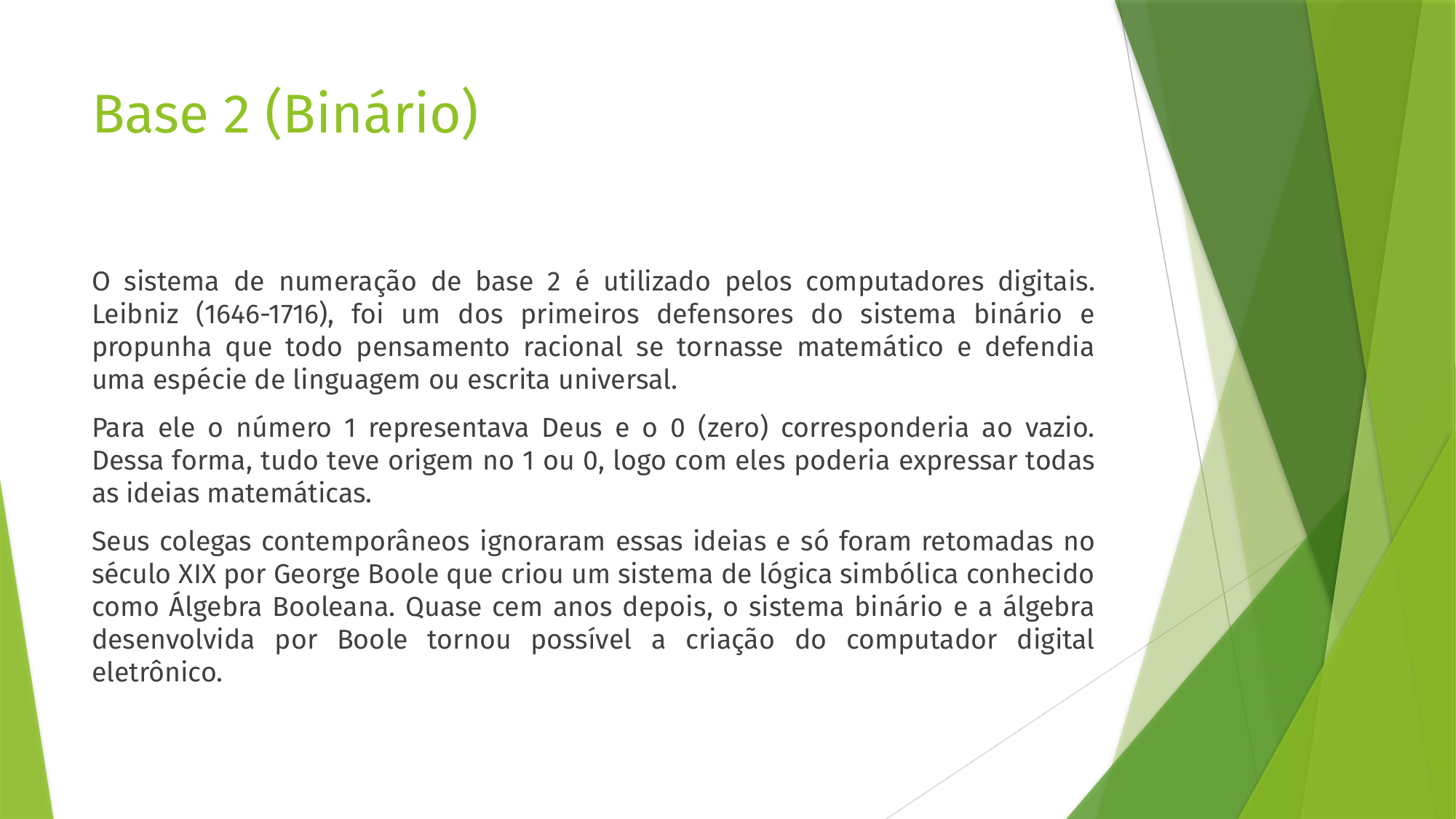

# Base 2 (Binário)
O sistema de numeração de base 2 é utilizado pelos computadores digitais. Leibniz (1646-1716), foi um dos primeiros defensores do sistema binário e propunha que todo pensamento racional se tornasse matemático e defendia uma espécie de linguagem ou escrita universal.
Para ele o número 1 representava Deus e o 0 (zero) corresponderia ao vazio. Dessa forma, tudo teve origem no 1 ou 0, logo com eles poderia expressar todas as ideias matemáticas.
Seus colegas contemporâneos ignoraram essas ideias e só foram retomadas no século XIX por George Boole que criou um sistema de lógica simbólica conhecido como Álgebra Booleana. Quase cem anos depois, o sistema binário e a álgebra desenvolvida por Boole tornou possível a criação do computador digital eletrônico.